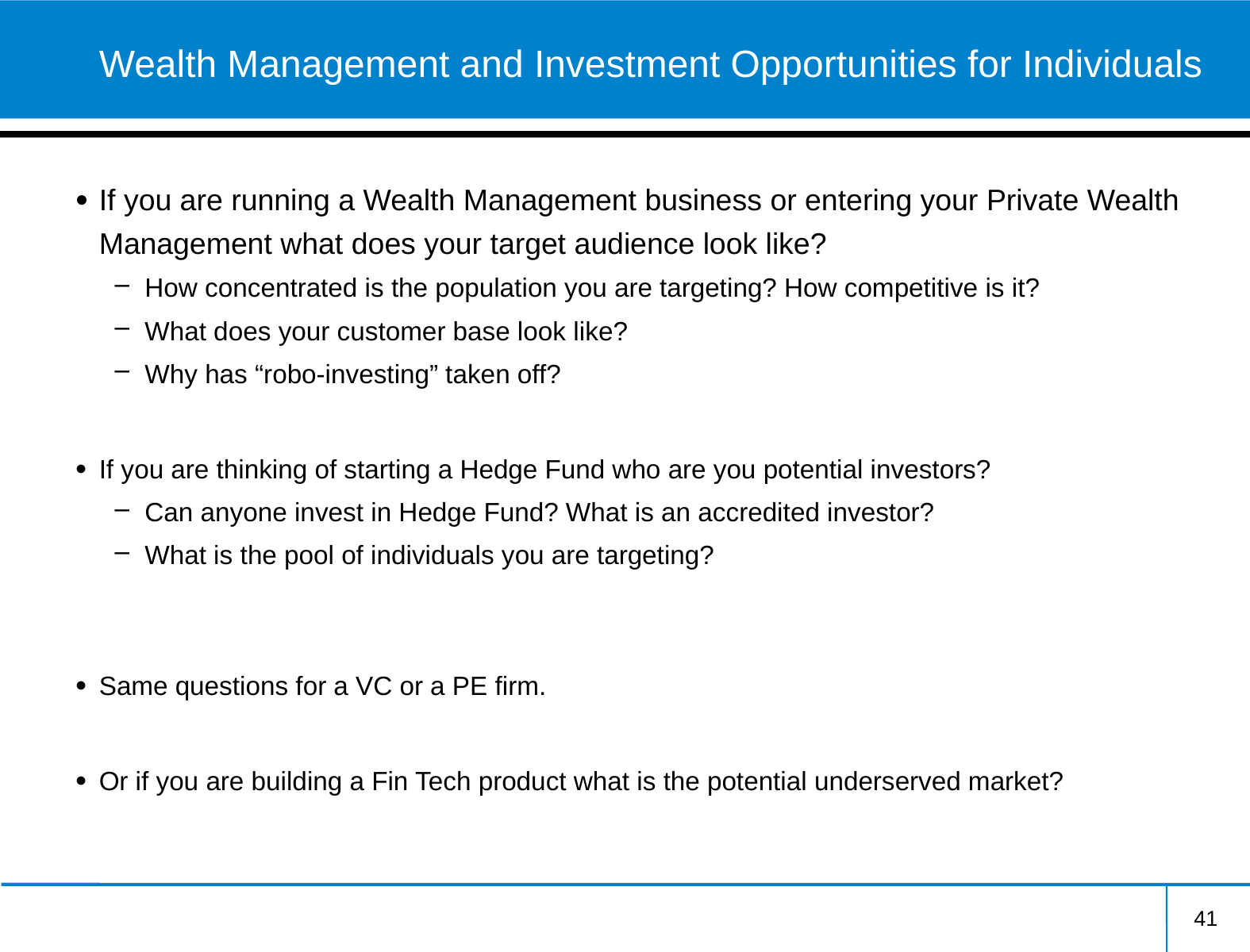

# Wealth Management and Investment Opportunities for Individuals
If you are running a Wealth Management business or entering your Private Wealth Management what does your target audience look like?
How concentrated is the population you are targeting? How competitive is it?
What does your customer base look like?
Why has “robo-investing” taken off?

If you are thinking of starting a Hedge Fund who are you potential investors?
Can anyone invest in Hedge Fund? What is an accredited investor?
What is the pool of individuals you are targeting?

Same questions for a VC or a PE firm.

Or if you are building a Fin Tech product what is the potential underserved market?

41